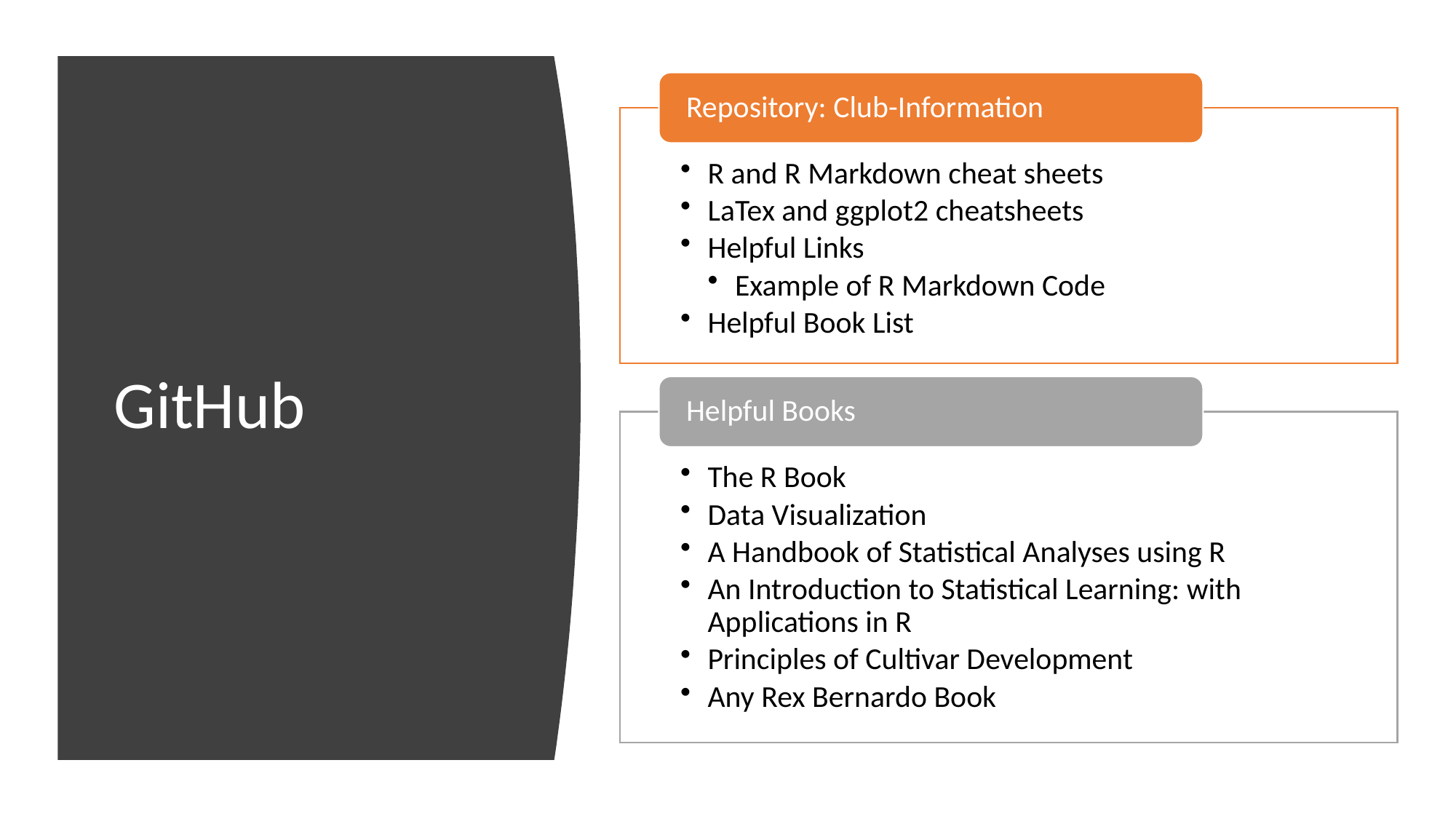

R and R Markdown cheat sheets
LaTex and ggplot2 cheatsheets
Helpful Links
Example of R Markdown Code
Helpful Book List
Repository: Club-Information
The R Book
Data Visualization
A Handbook of Statistical Analyses using R
An Introduction to Statistical Learning: with Applications in R
Principles of Cultivar Development
Any Rex Bernardo Book
Helpful Books

# GitHub